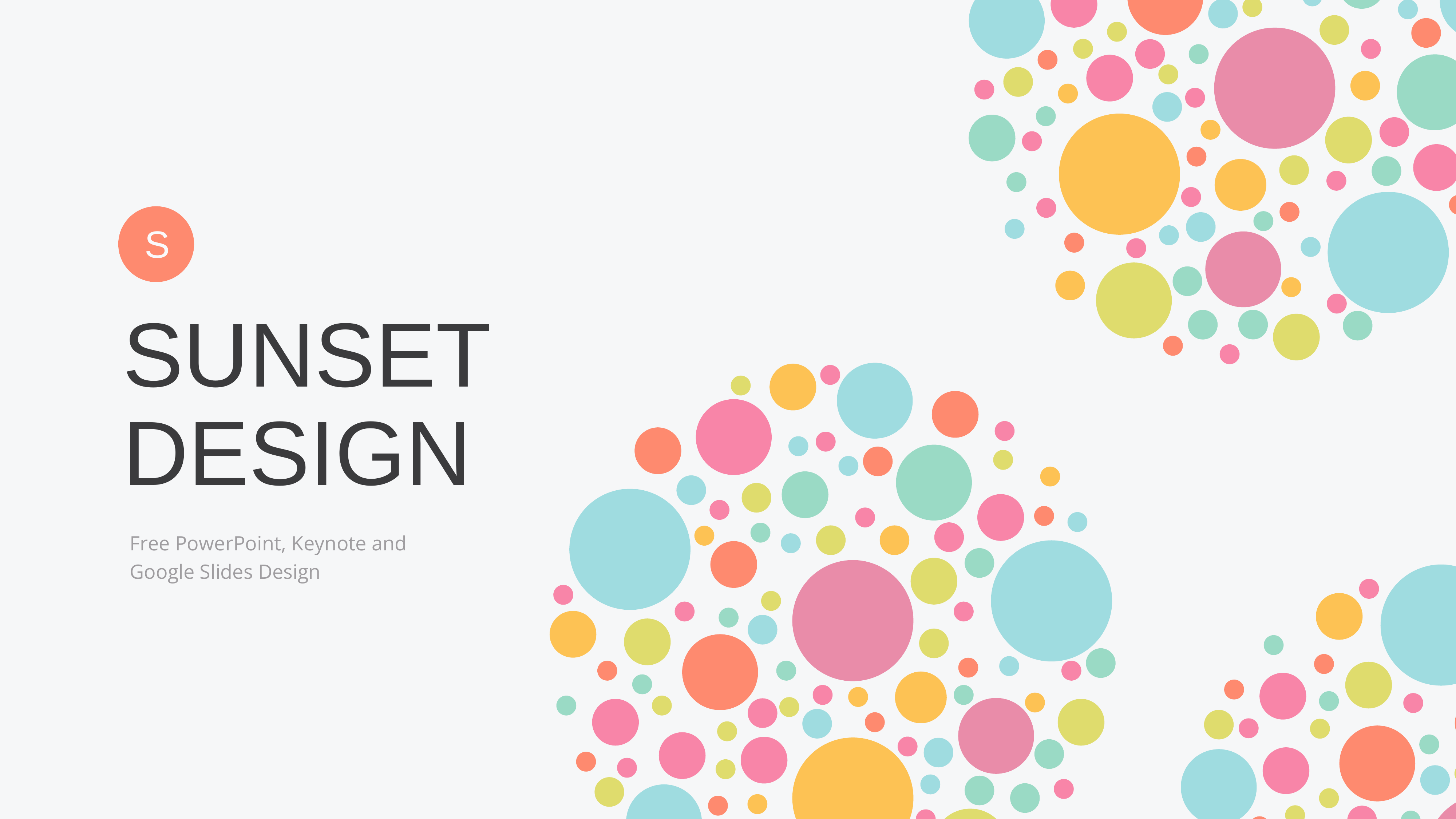

S
SUNSET
DESIGN
Free PowerPoint, Keynote and Google Slides Design